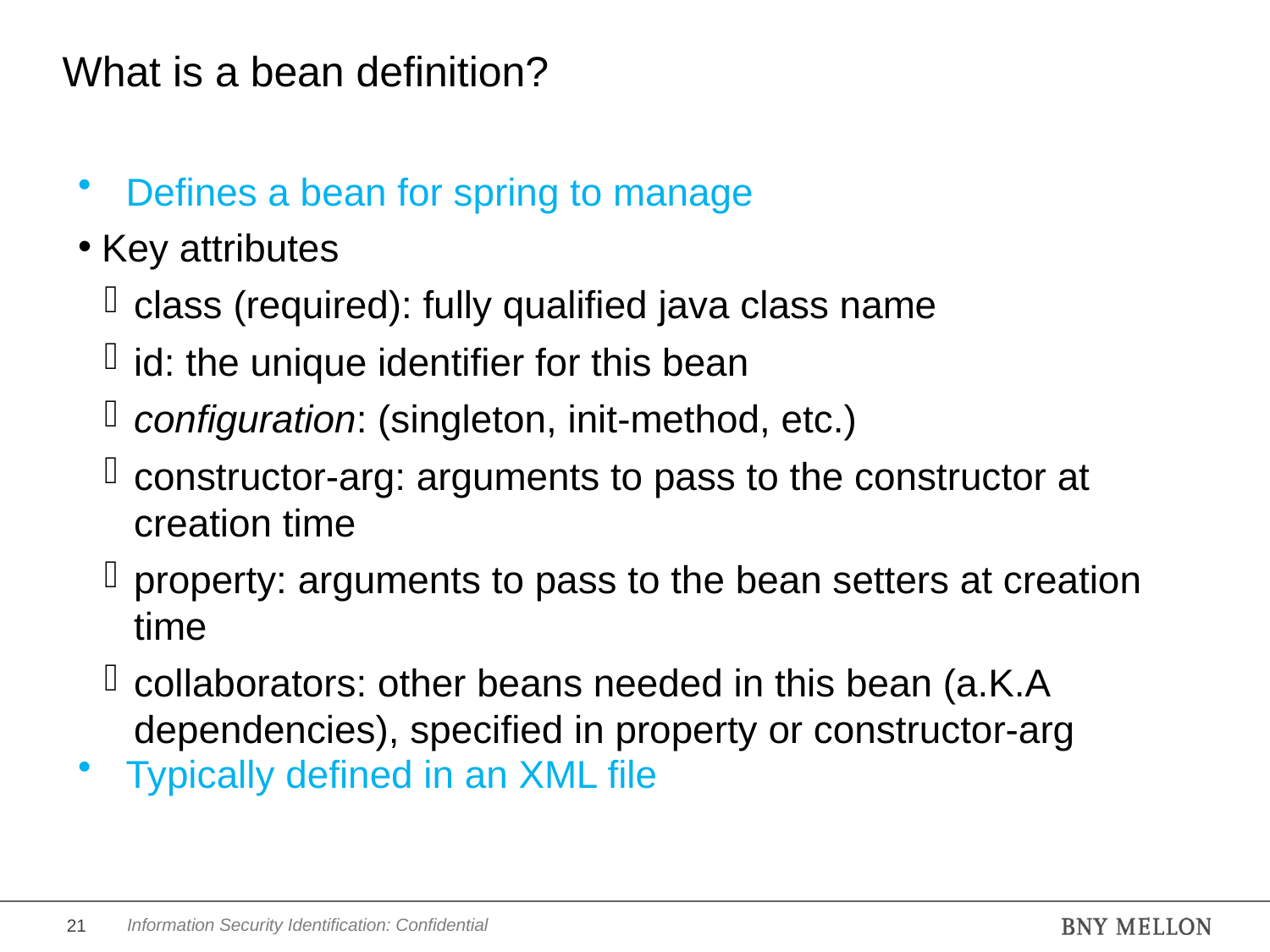

# What is a bean definition?
Defines a bean for spring to manage
Key attributes
class (required): fully qualified java class name
id: the unique identifier for this bean
configuration: (singleton, init-method, etc.)
constructor-arg: arguments to pass to the constructor at creation time
property: arguments to pass to the bean setters at creation time
collaborators: other beans needed in this bean (a.K.A dependencies), specified in property or constructor-arg
Typically defined in an XML file
21